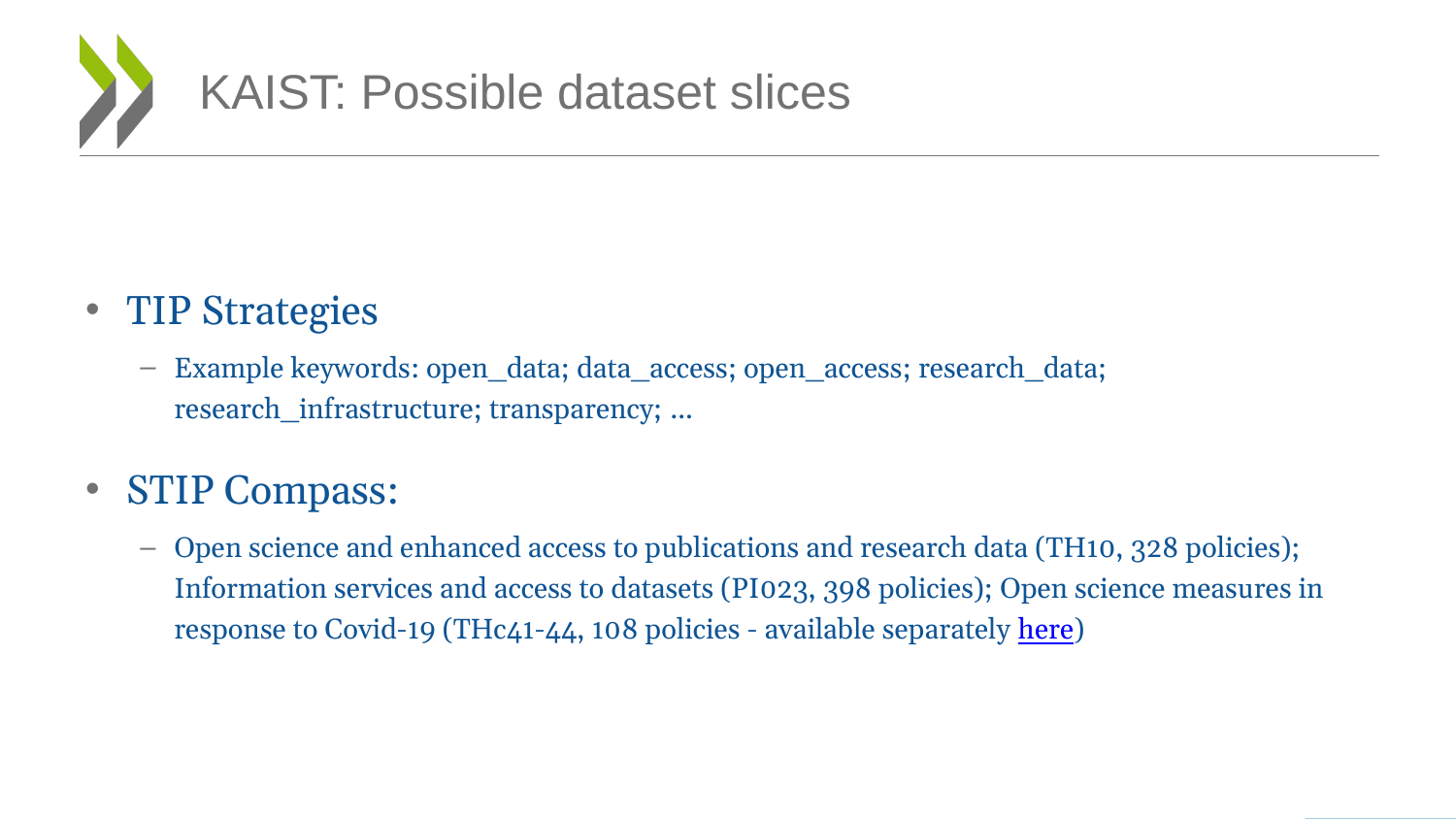

# KAIST: Possible dataset slices
TIP Strategies
Example keywords: open_data; data_access; open_access; research_data; research_infrastructure; transparency; …
STIP Compass:
Open science and enhanced access to publications and research data (TH10, 328 policies); Information services and access to datasets (PI023, 398 policies); Open science measures in response to Covid-19 (THc41-44, 108 policies - available separately here)